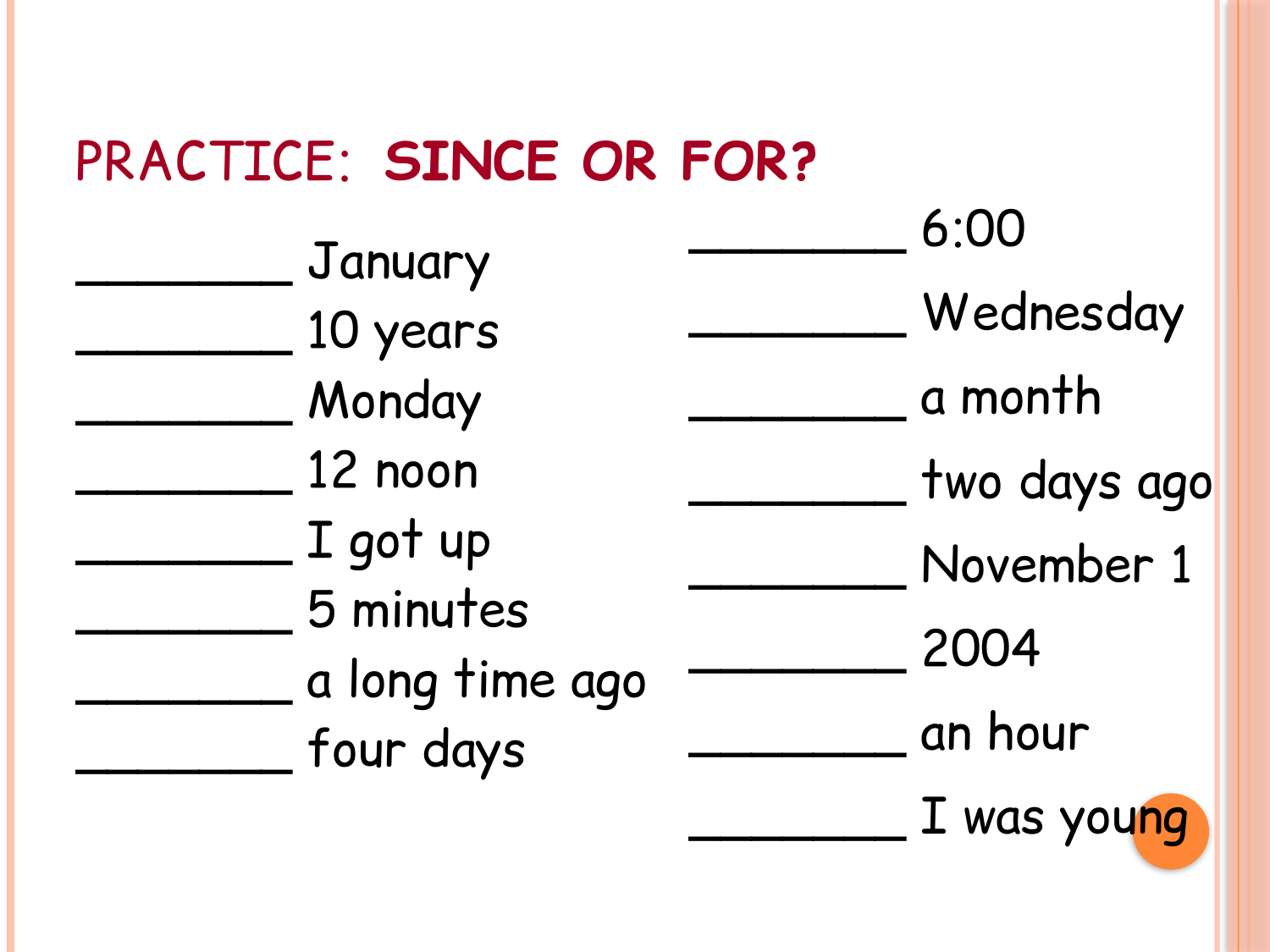

# Practice:  since or for?
_______ 6:00
_______ Wednesday
_______ a month
_______ two days ago
_______ November 1
_______ 2004
_______ an hour
_______ I was young
_______ January
_______ 10 years
_______ Monday
_______ 12 noon
_______ I got up
_______ 5 minutes
_______ a long time ago
_______ four days